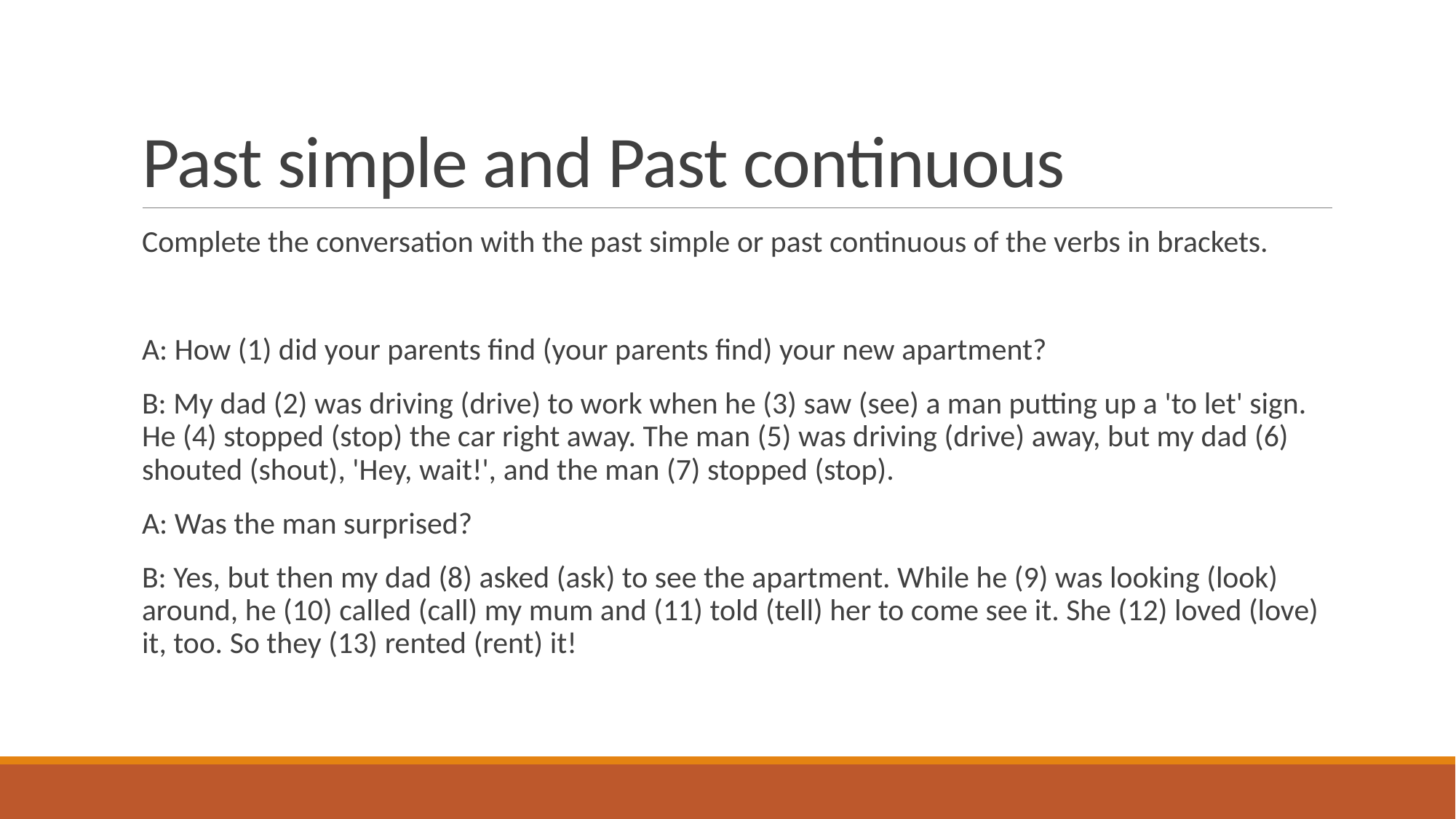

# Past simple and Past continuous
Complete the conversation with the past simple or past continuous of the verbs in brackets.

A: How (1) did your parents find (your parents find) your new apartment?
B: My dad (2) was driving (drive) to work when he (3) saw (see) a man putting up a 'to let' sign. He (4) stopped (stop) the car right away. The man (5) was driving (drive) away, but my dad (6) shouted (shout), 'Hey, wait!', and the man (7) stopped (stop).
A: Was the man surprised?
B: Yes, but then my dad (8) asked (ask) to see the apartment. While he (9) was looking (look) around, he (10) called (call) my mum and (11) told (tell) her to come see it. She (12) loved (love) it, too. So they (13) rented (rent) it!